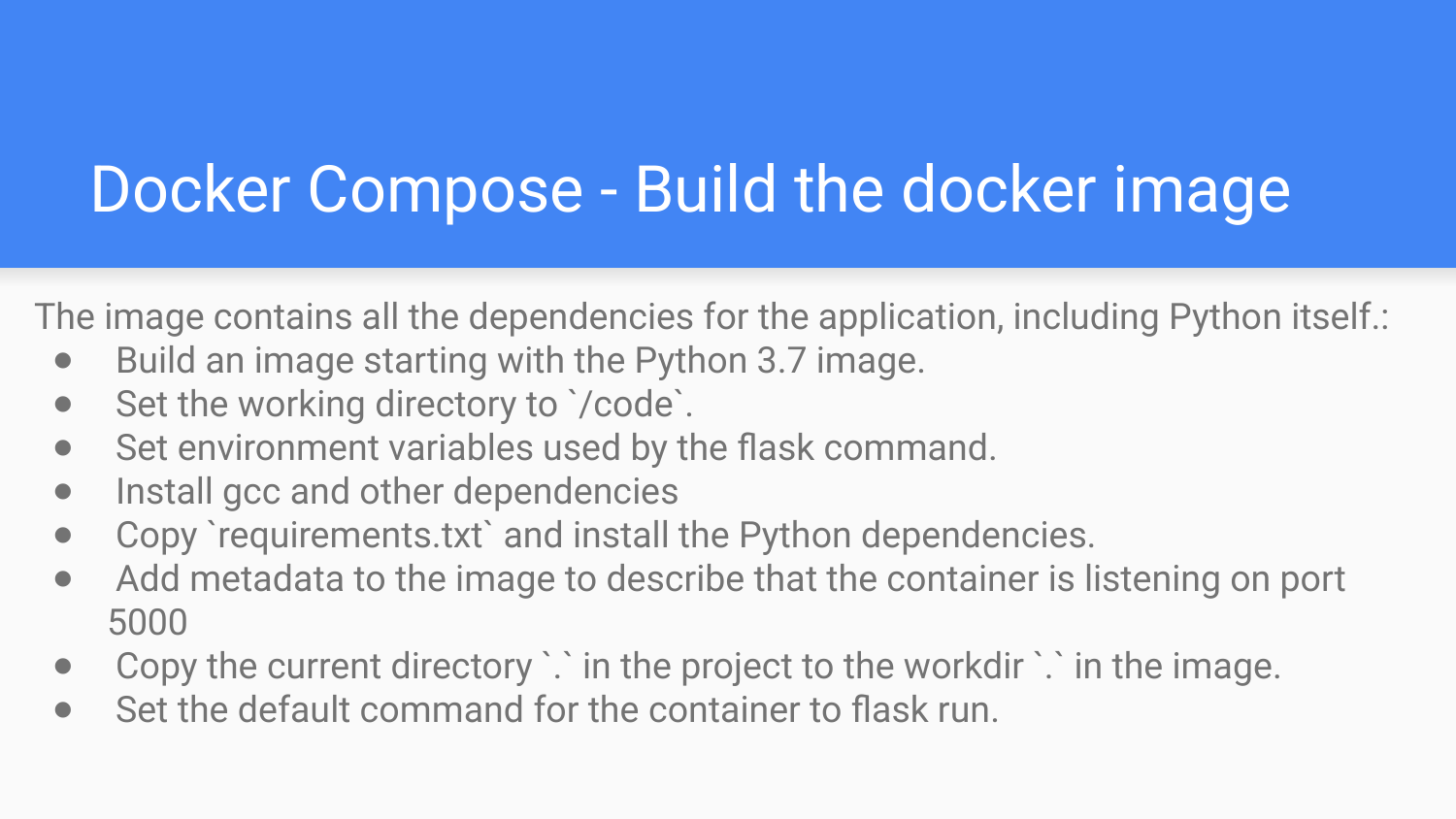

# Docker Compose - Build the docker image
The image contains all the dependencies for the application, including Python itself.:
 Build an image starting with the Python 3.7 image.
 Set the working directory to `/code`.
 Set environment variables used by the flask command.
 Install gcc and other dependencies
 Copy `requirements.txt` and install the Python dependencies.
 Add metadata to the image to describe that the container is listening on port 5000
 Copy the current directory `.` in the project to the workdir `.` in the image.
 Set the default command for the container to flask run.